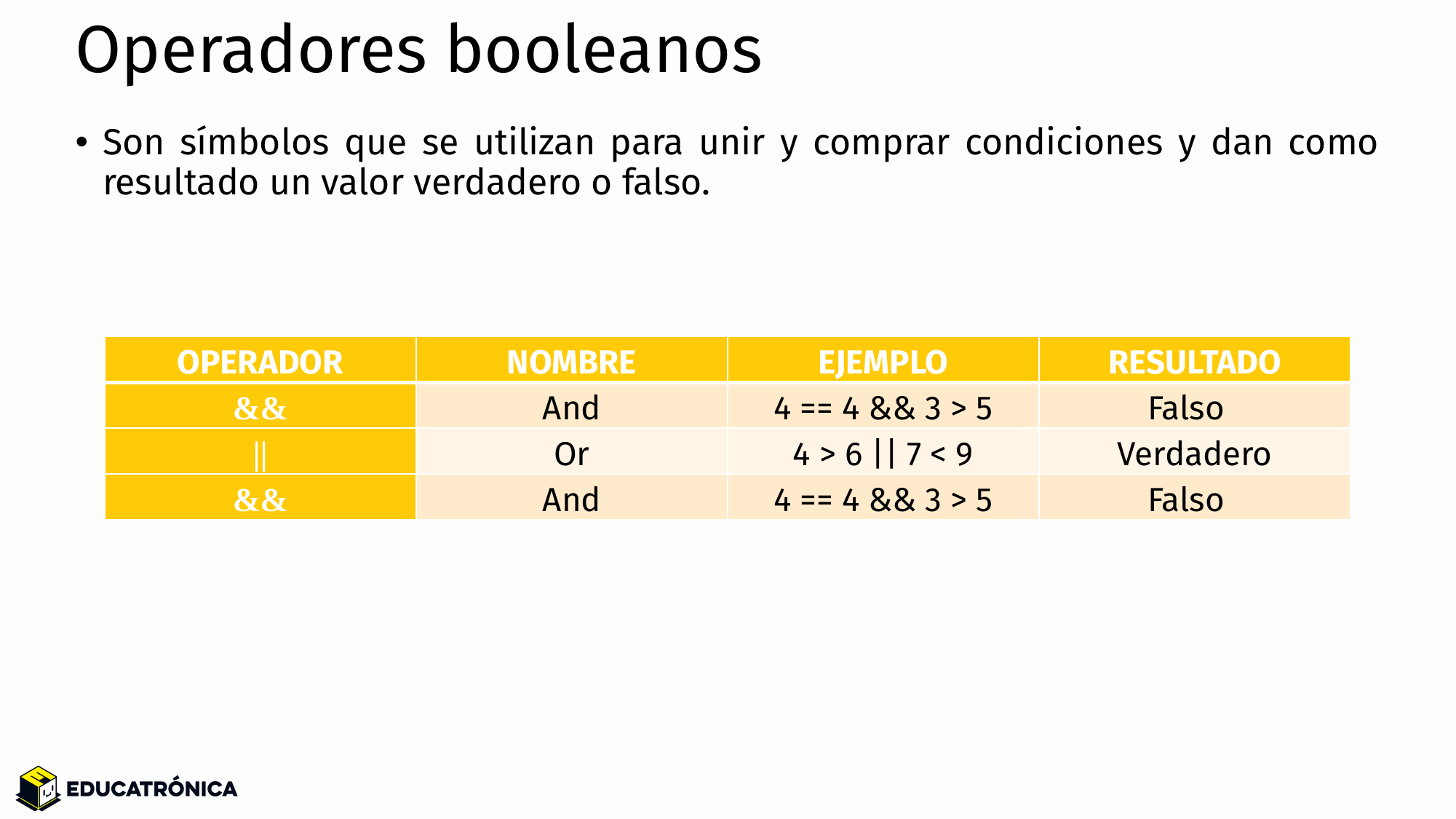

# Operadores booleanos
Son símbolos que se utilizan para unir y comprar condiciones y dan como resultado un valor verdadero o falso.

| OPERADOR | NOMBRE | EJEMPLO | RESULTADO |
| --- | --- | --- | --- |
| && | And | 4 == 4 && 3 > 5 | Falso |
| || | Or | 4 > 6 || 7 < 9 | Verdadero |
| && | And | 4 == 4 && 3 > 5 | Falso |